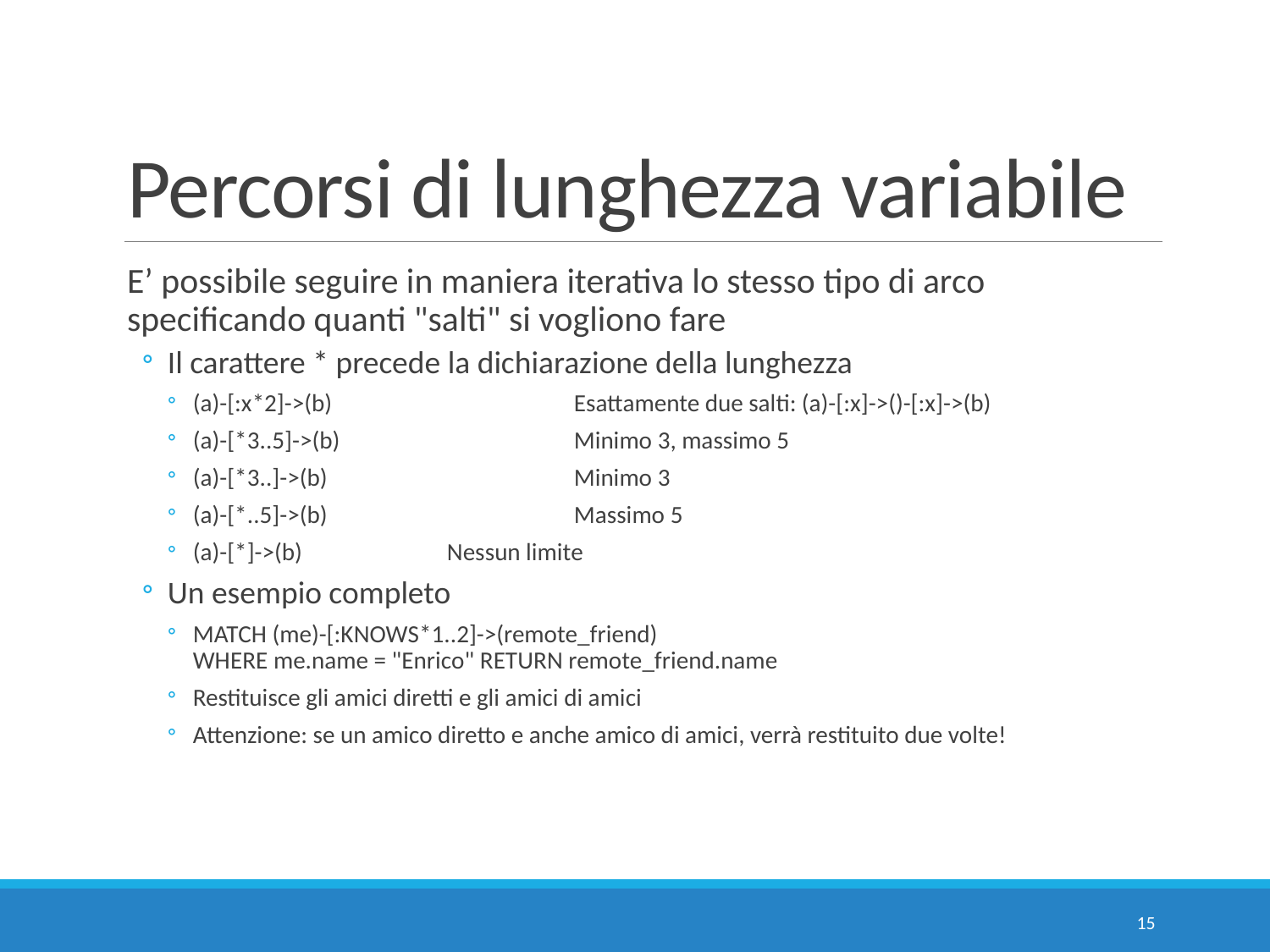

# Percorsi di lunghezza variabile
E’ possibile seguire in maniera iterativa lo stesso tipo di arco specificando quanti "salti" si vogliono fare
Il carattere * precede la dichiarazione della lunghezza
(a)-[:x*2]->(b)		Esattamente due salti: (a)-[:x]->()-[:x]->(b)
(a)-[*3..5]->(b)		Minimo 3, massimo 5
(a)-[*3..]->(b)		Minimo 3
(a)-[*..5]->(b)		Massimo 5
(a)-[*]->(b)		Nessun limite
Un esempio completo
MATCH (me)-[:KNOWS*1..2]->(remote_friend)
WHERE me.name = "Enrico" RETURN remote_friend.name
Restituisce gli amici diretti e gli amici di amici
Attenzione: se un amico diretto e anche amico di amici, verrà restituito due volte!
15